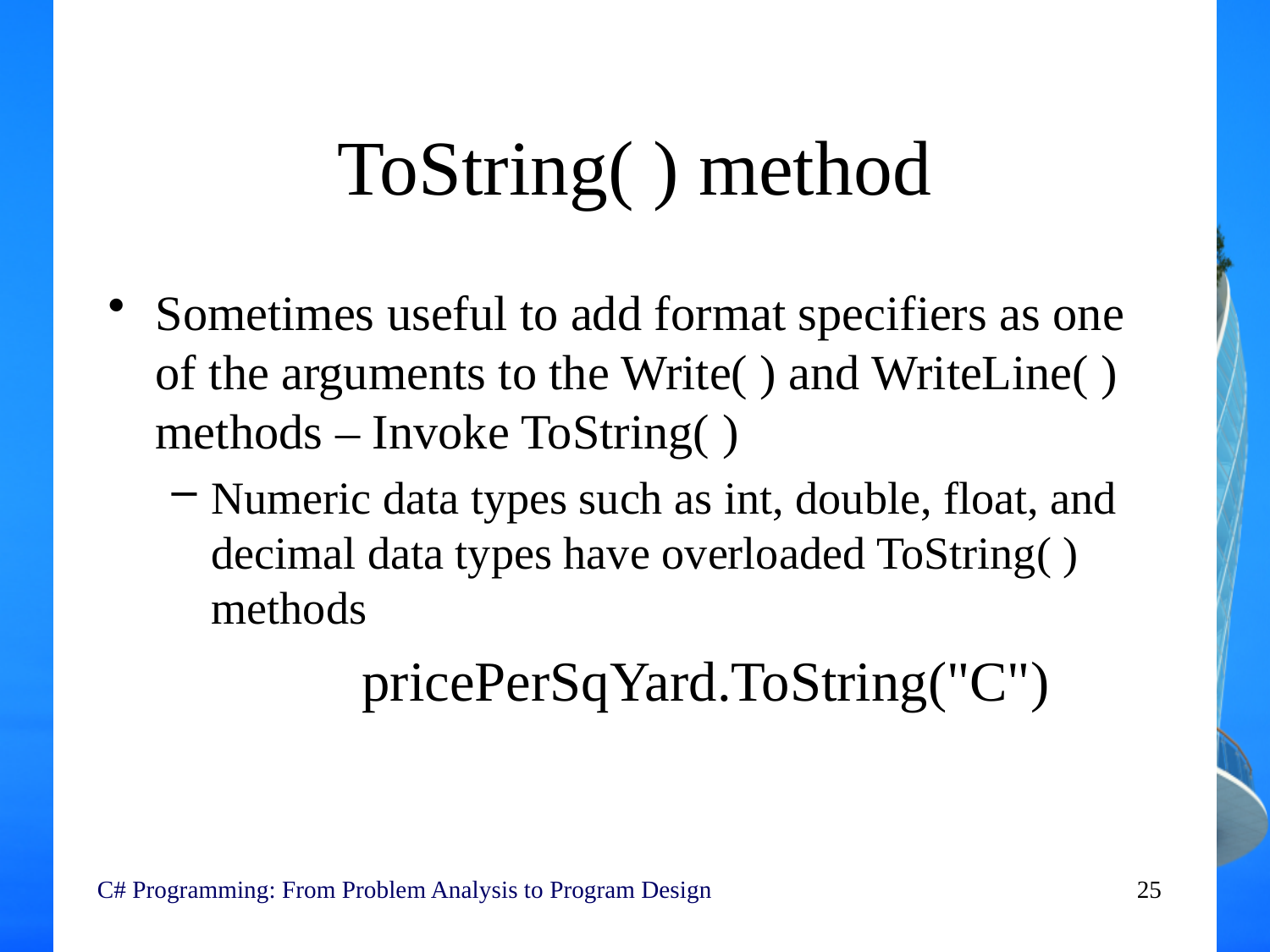

# ToString( ) method
Sometimes useful to add format specifiers as one of the arguments to the Write( ) and WriteLine( ) methods – Invoke ToString( )
Numeric data types such as int, double, float, and decimal data types have overloaded ToString( ) methods
	pricePerSqYard.ToString("C")

C# Programming: From Problem Analysis to Program Design

25